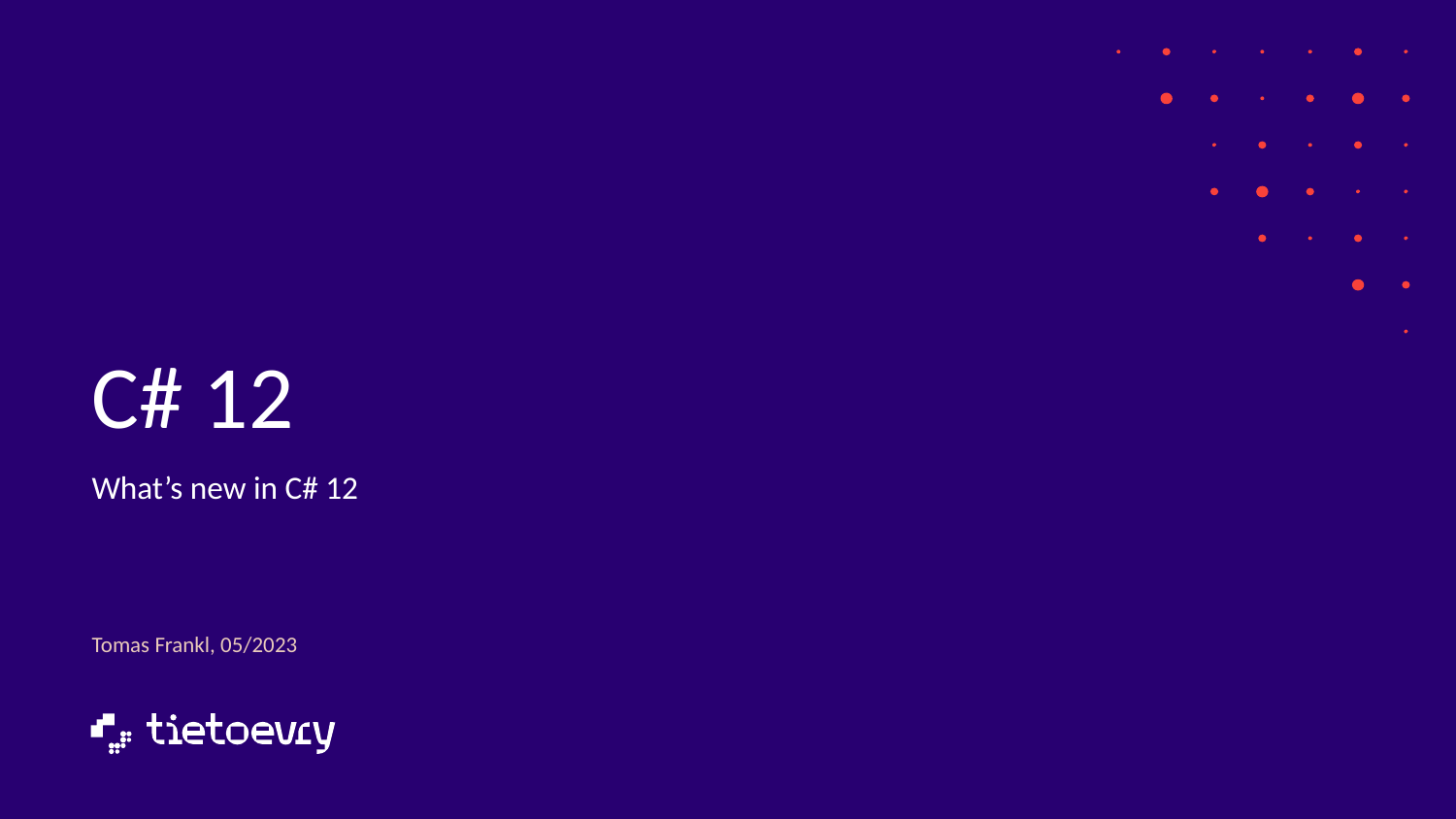

# C# 12
What’s new in C# 12
Tomas Frankl, 05/2023